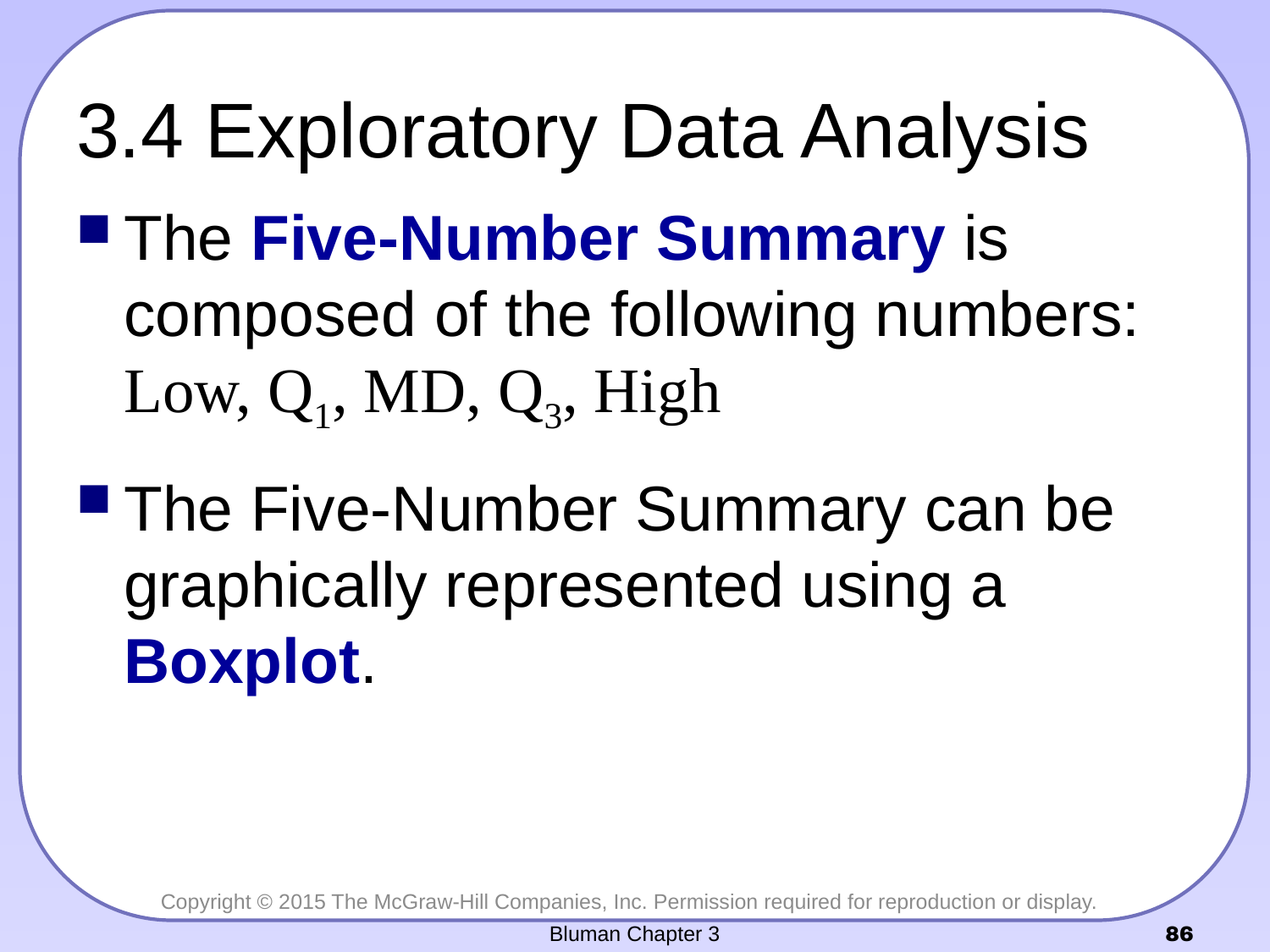

# 3.4 Exploratory Data Analysis
The Five-Number Summary is composed of the following numbers: Low, Q1, MD, Q3, High
The Five-Number Summary can be graphically represented using a  Boxplot.
Bluman Chapter 3
86